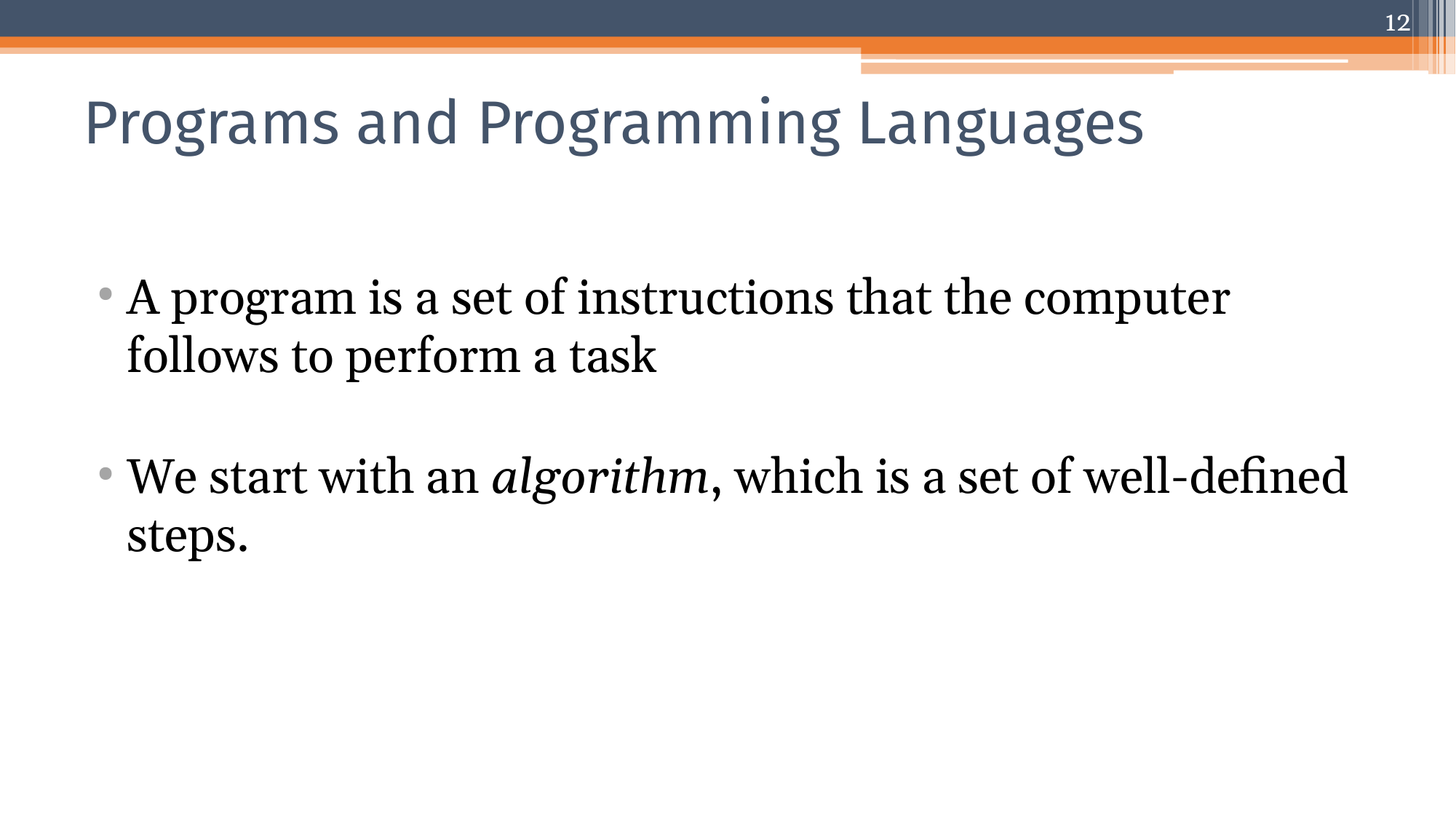

12
# Programs and Programming Languages
A program is a set of instructions that the computer follows to perform a task
We start with an algorithm, which is a set of well-defined steps.